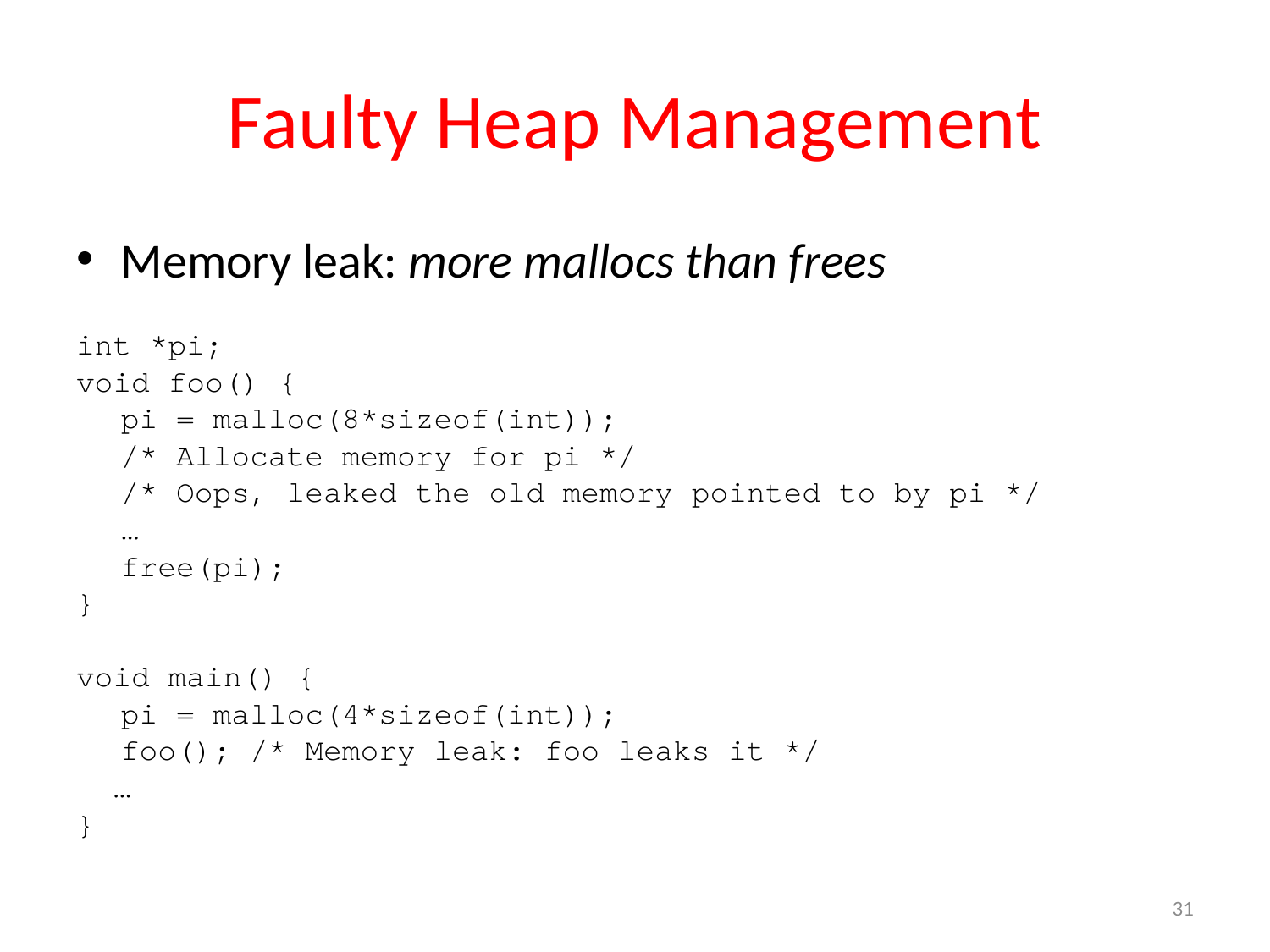

# Faulty Heap Management
Memory leak: more mallocs than frees

int *pi;
void foo() {
	pi = malloc(8*sizeof(int));
	/* Allocate memory for pi */
	/* Oops, leaked the old memory pointed to by pi */
	…
	free(pi);
}

void main() {
	pi = malloc(4*sizeof(int));
	foo(); /* Memory leak: foo leaks it */
  …
}
31